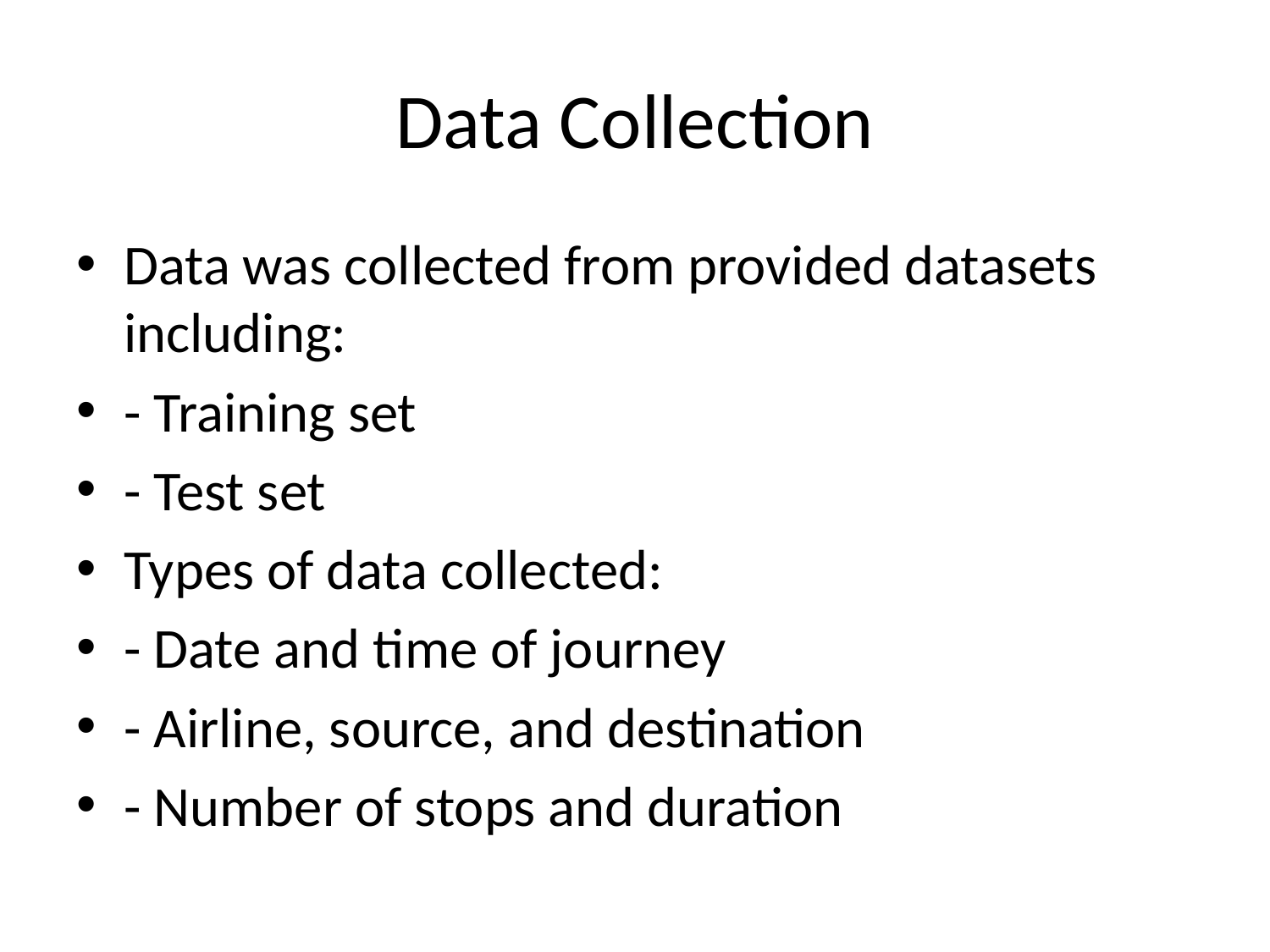

# Data Collection
Data was collected from provided datasets including:
- Training set
- Test set
Types of data collected:
- Date and time of journey
- Airline, source, and destination
- Number of stops and duration